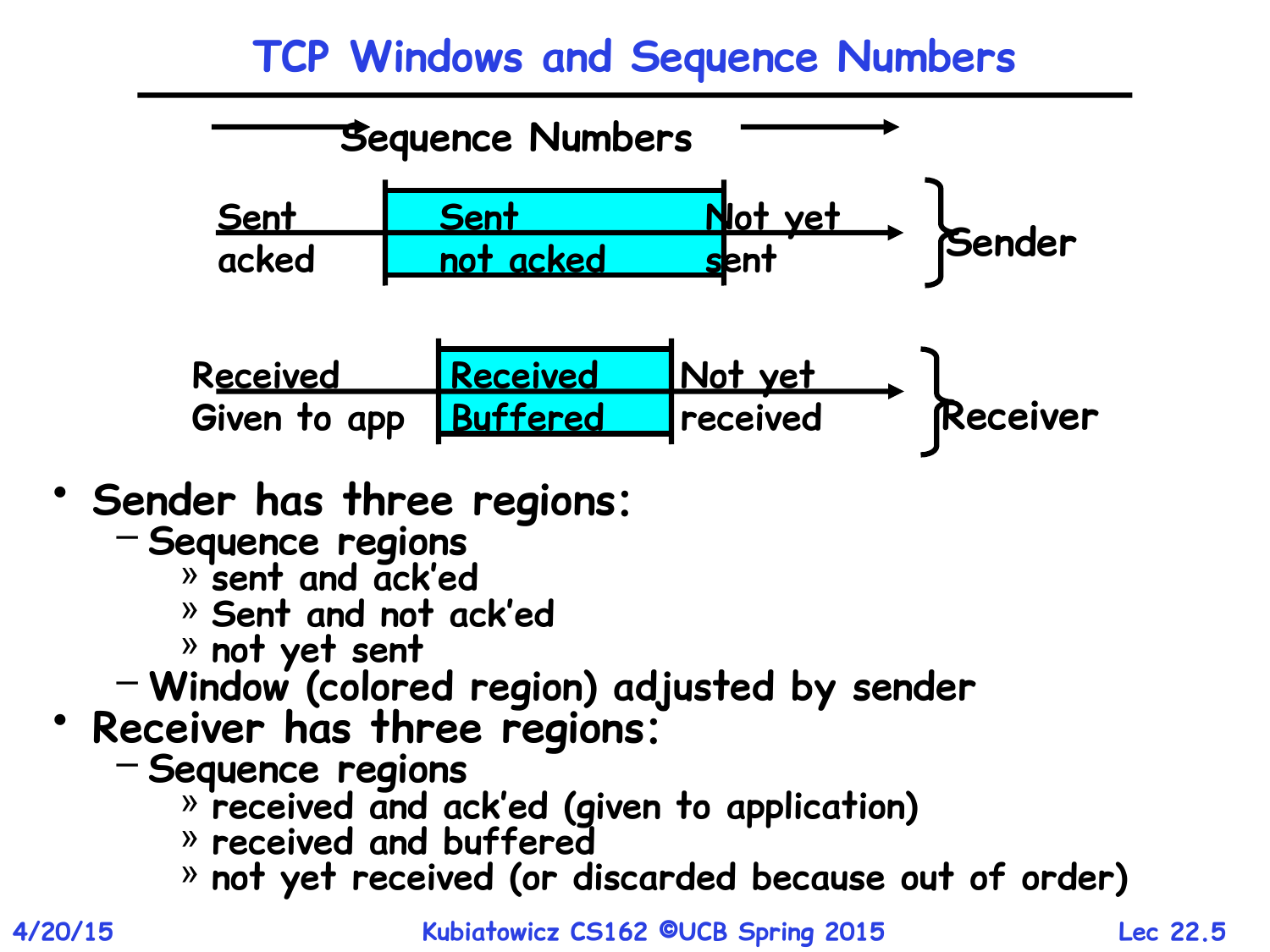

# TCP Windows and Sequence Numbers
Sequence Numbers

Sent
acked
Sent
not acked
Not yet
sent

Sender

Received
Given to app
Received
Buffered
Not yet
received

Receiver
Sender has three regions:
Sequence regions
sent and ack’ed
Sent and not ack’ed
not yet sent
Window (colored region) adjusted by sender
Receiver has three regions:
Sequence regions
received and ack’ed (given to application)
received and buffered
not yet received (or discarded because out of order)